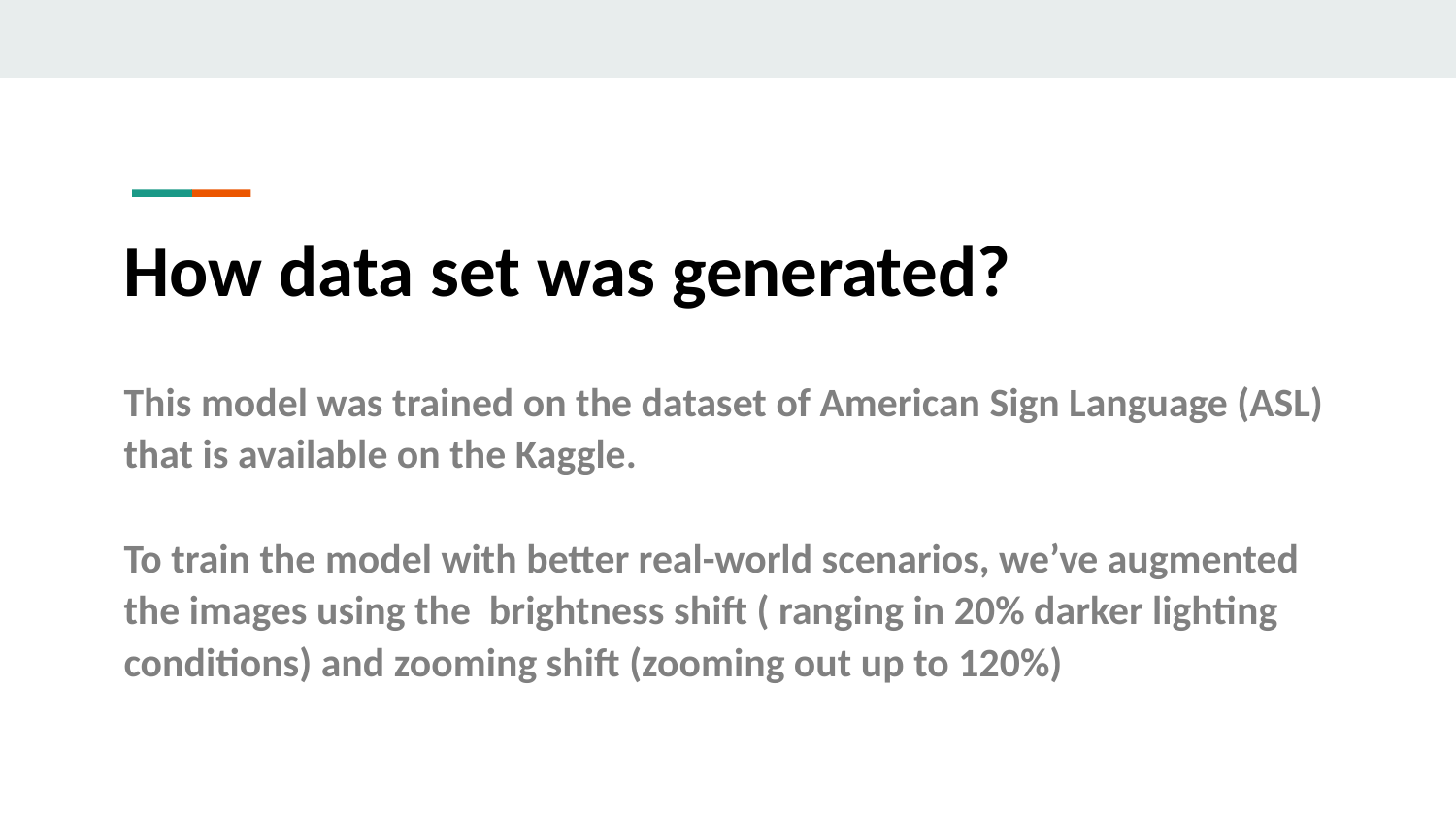

How data set was generated?
This model was trained on the dataset of American Sign Language (ASL) that is available on the Kaggle.
To train the model with better real-world scenarios, we’ve augmented the images using the  brightness shift ( ranging in 20% darker lighting conditions) and zooming shift (zooming out up to 120%)